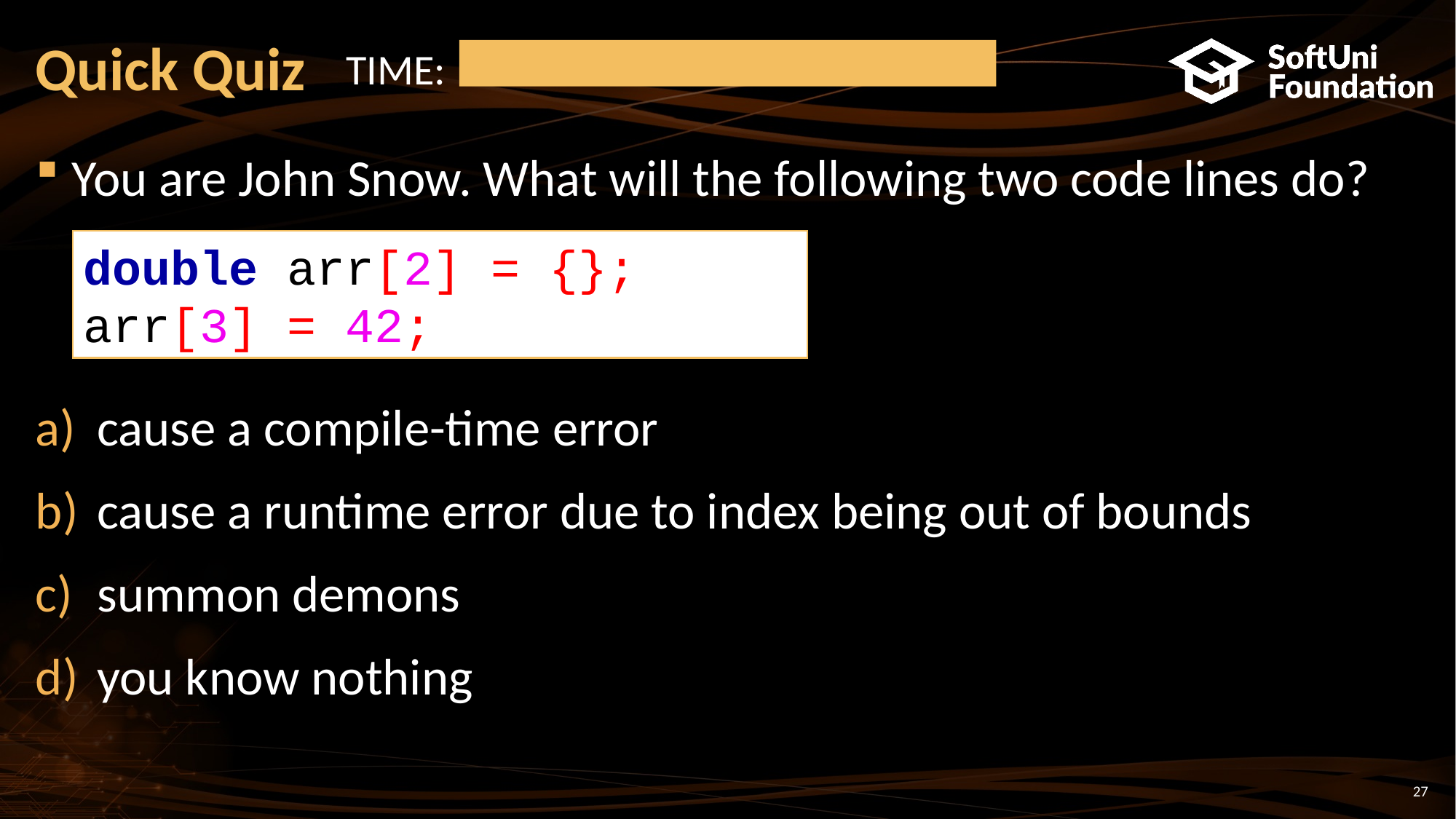

# Quick Quiz
TIME:
You are John Snow. What will the following two code lines do?

cause a compile-time error
cause a runtime error due to index being out of bounds
summon demons
you know nothing
double arr[2] = {};
arr[3] = 42;
27